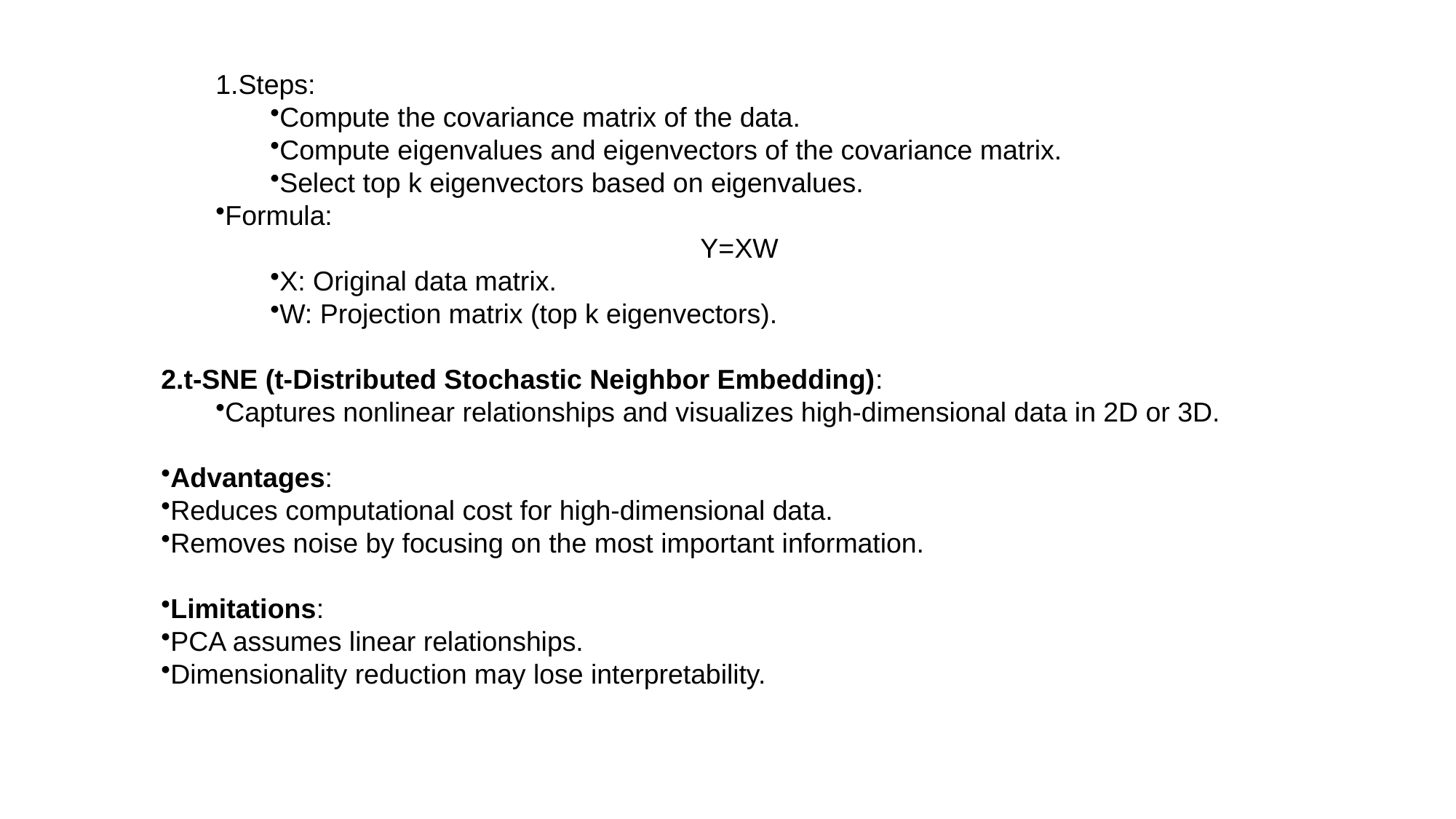

Steps:
Compute the covariance matrix of the data.
Compute eigenvalues and eigenvectors of the covariance matrix.
Select top k eigenvectors based on eigenvalues.
Formula:
Y=XW
X: Original data matrix.
W: Projection matrix (top k eigenvectors).

t-SNE (t-Distributed Stochastic Neighbor Embedding):
Captures nonlinear relationships and visualizes high-dimensional data in 2D or 3D.

Advantages:
Reduces computational cost for high-dimensional data.
Removes noise by focusing on the most important information.

Limitations:
PCA assumes linear relationships.
Dimensionality reduction may lose interpretability.